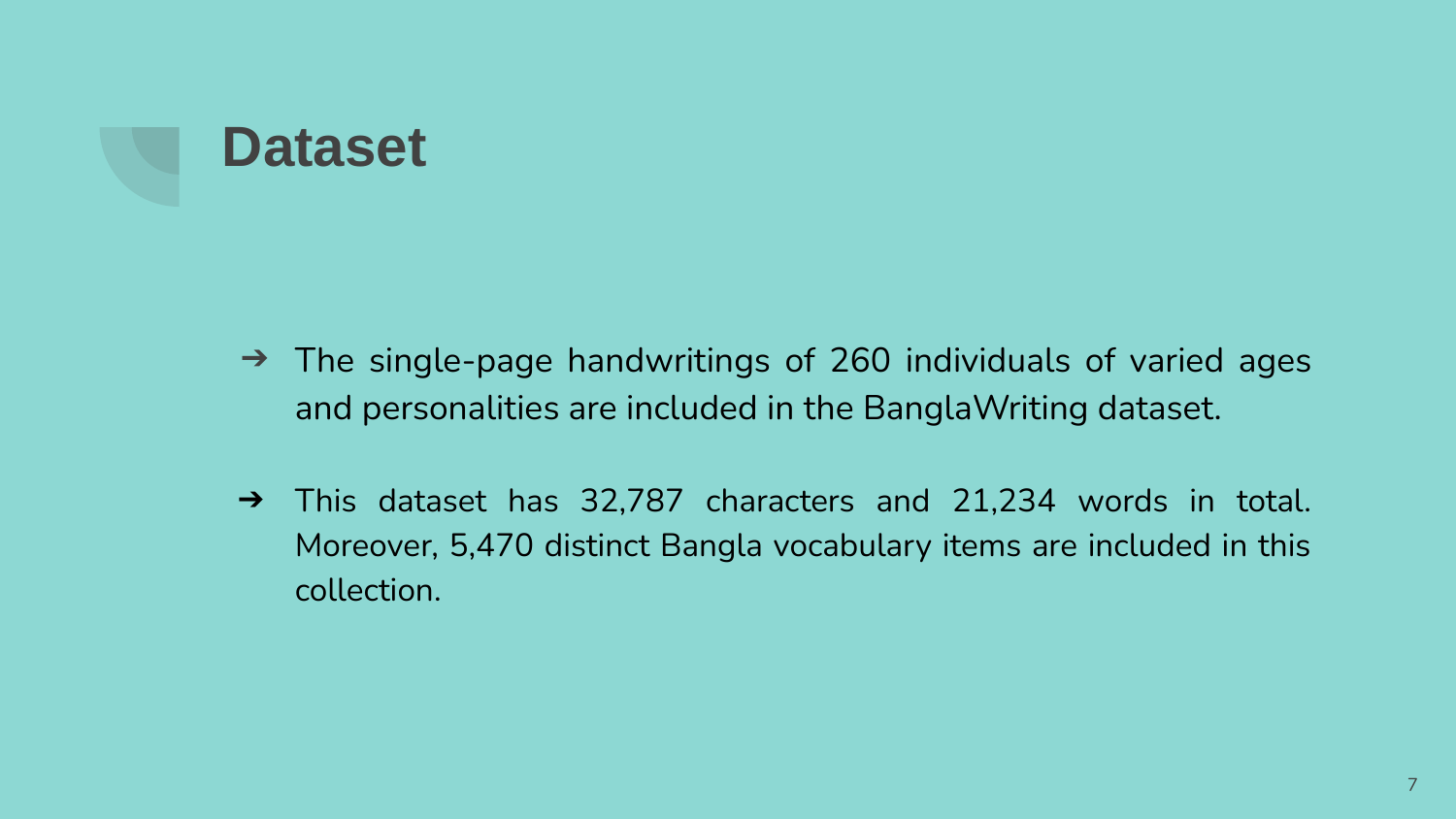

# Dataset
The single-page handwritings of 260 individuals of varied ages and personalities are included in the BanglaWriting dataset.

This dataset has 32,787 characters and 21,234 words in total. Moreover, 5,470 distinct Bangla vocabulary items are included in this collection.
7